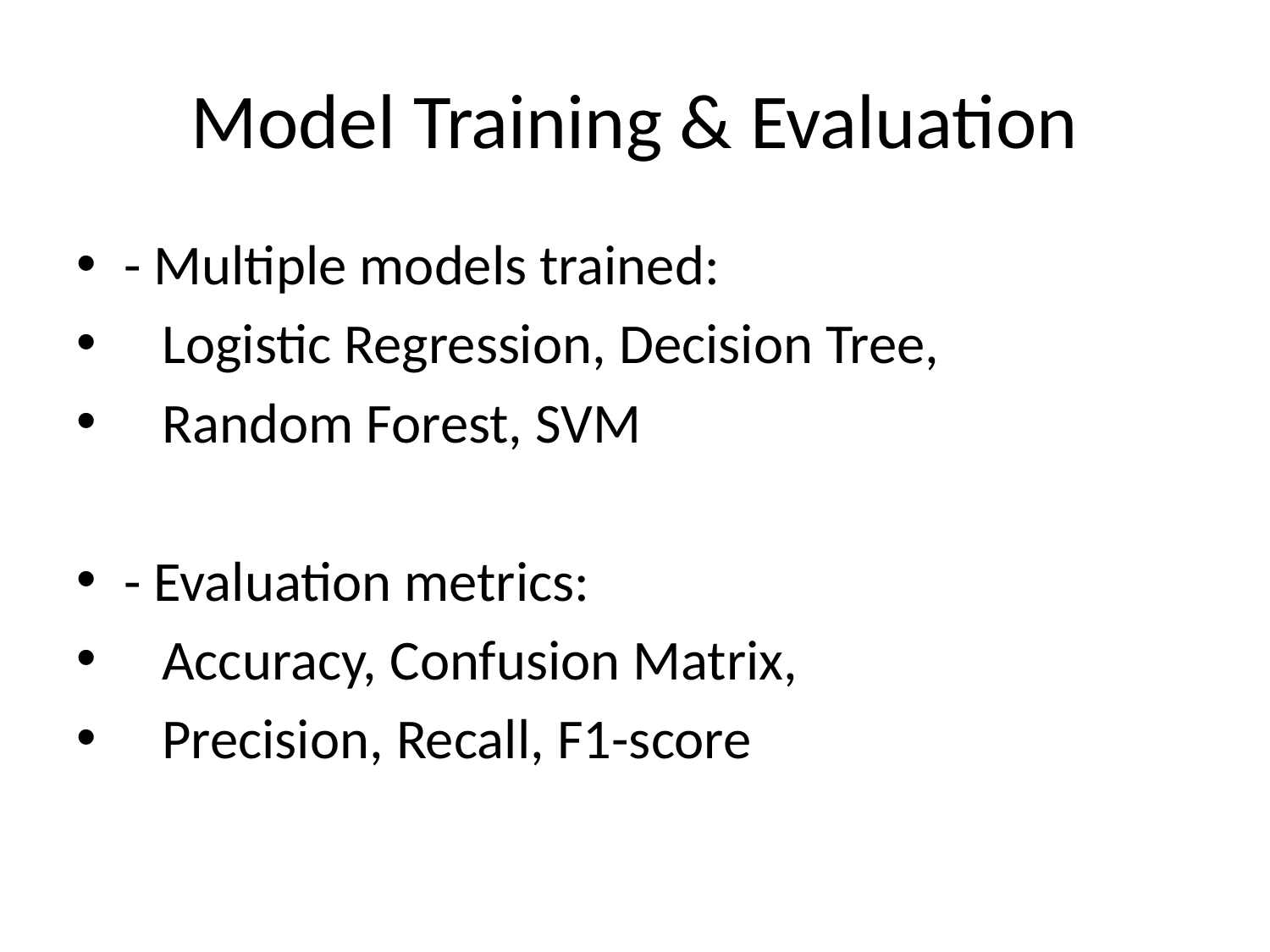

# Model Training & Evaluation
- Multiple models trained:
   Logistic Regression, Decision Tree,
   Random Forest, SVM

- Evaluation metrics:
   Accuracy, Confusion Matrix,
   Precision, Recall, F1-score